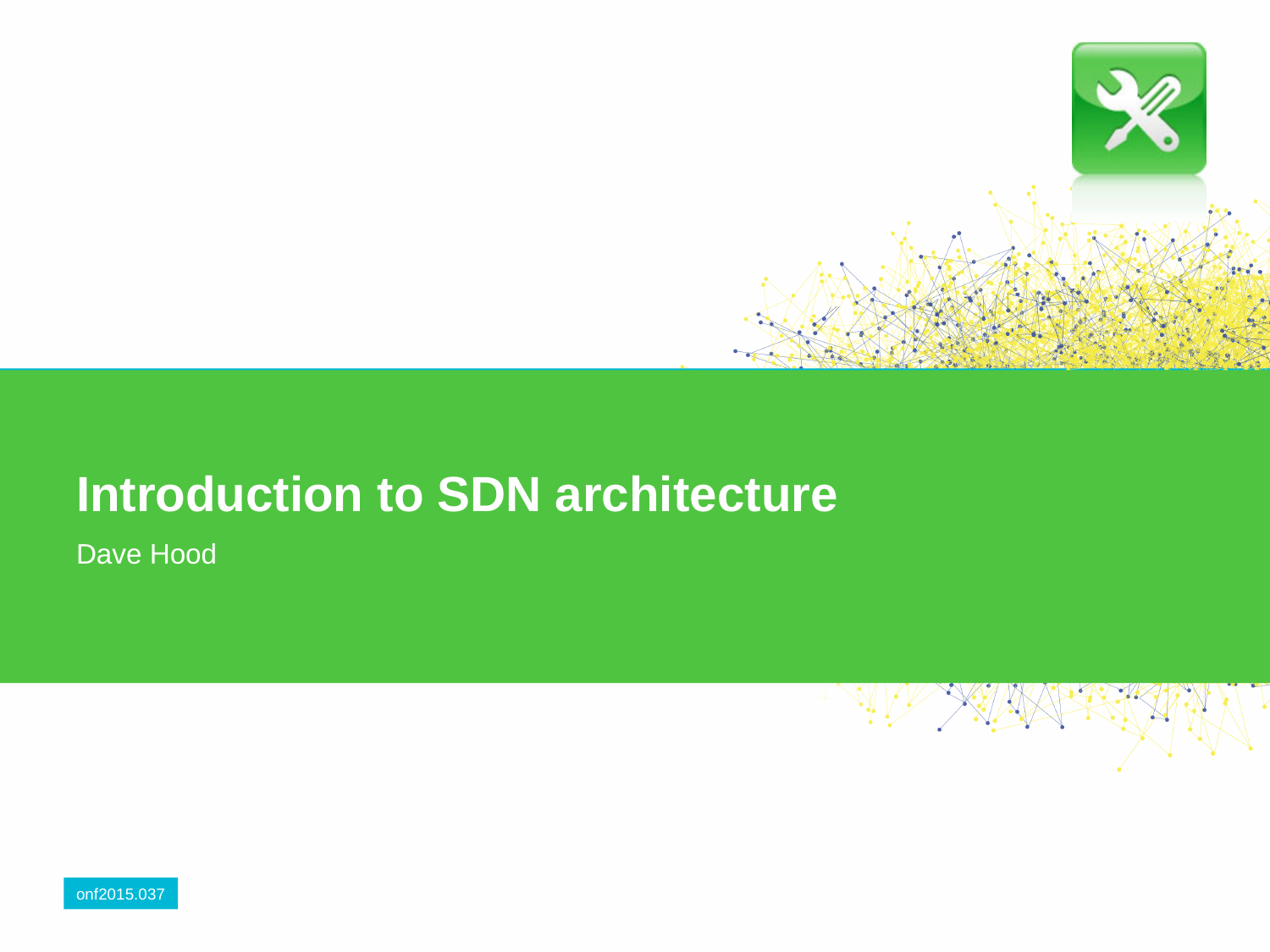

# Introduction to SDN architecture
Dave Hood
6